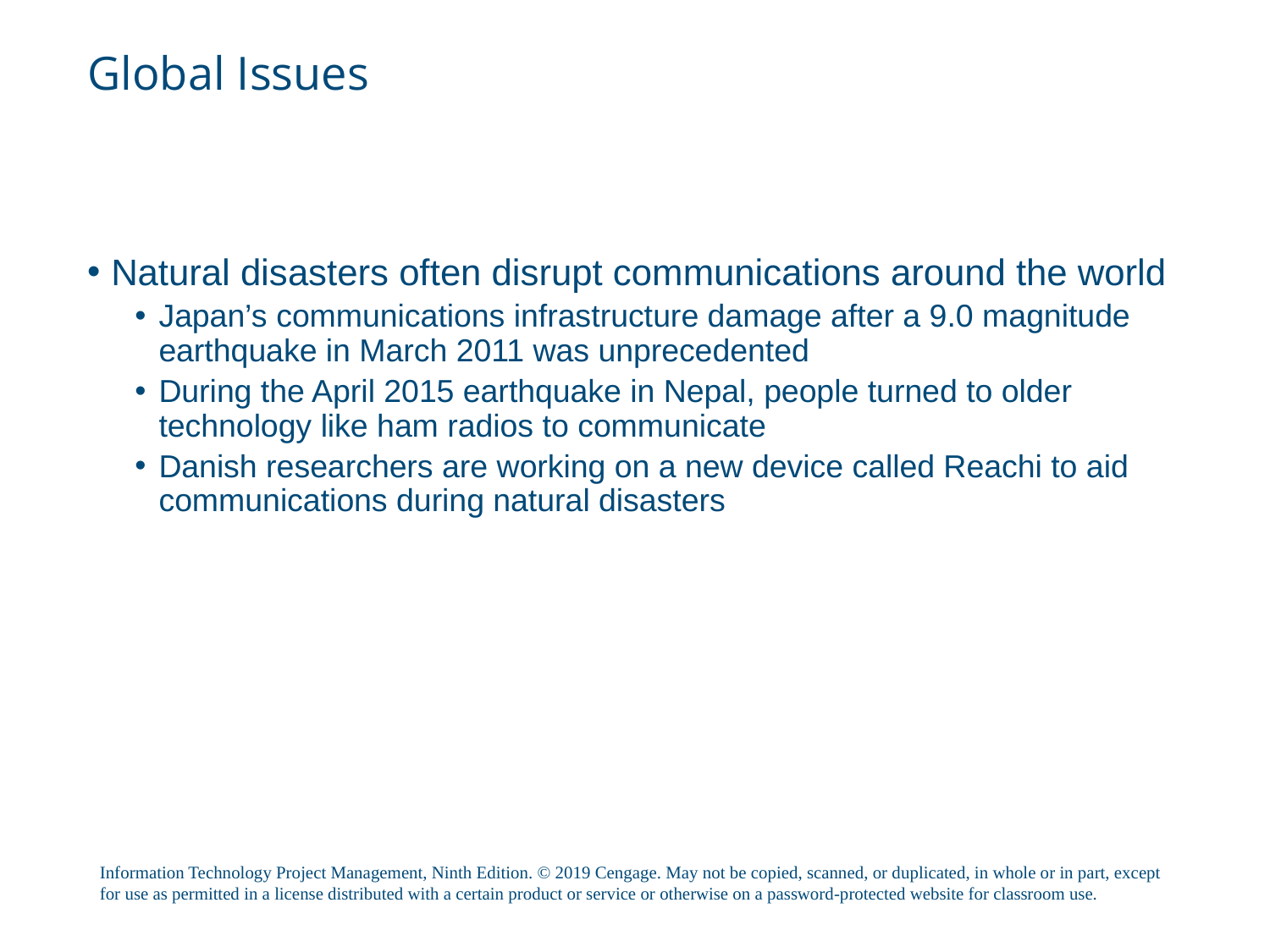

# Global Issues
Natural disasters often disrupt communications around the world
Japan’s communications infrastructure damage after a 9.0 magnitude earthquake in March 2011 was unprecedented
During the April 2015 earthquake in Nepal, people turned to older technology like ham radios to communicate
Danish researchers are working on a new device called Reachi to aid communications during natural disasters
Information Technology Project Management, Ninth Edition. © 2019 Cengage. May not be copied, scanned, or duplicated, in whole or in part, except for use as permitted in a license distributed with a certain product or service or otherwise on a password-protected website for classroom use.